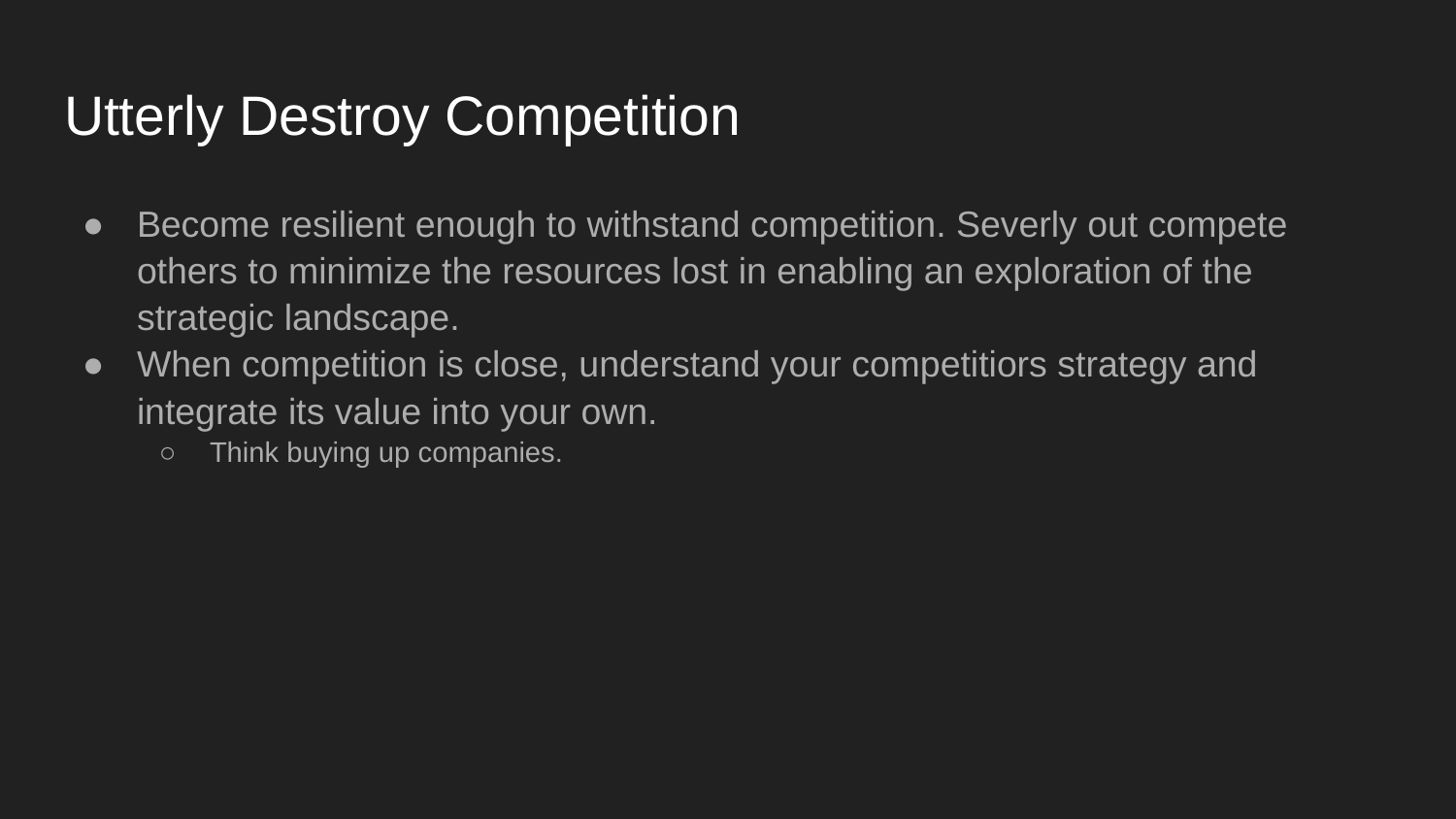

# Utterly Destroy Competition
Become resilient enough to withstand competition. Severly out compete others to minimize the resources lost in enabling an exploration of the strategic landscape.
When competition is close, understand your competitiors strategy and integrate its value into your own.
Think buying up companies.